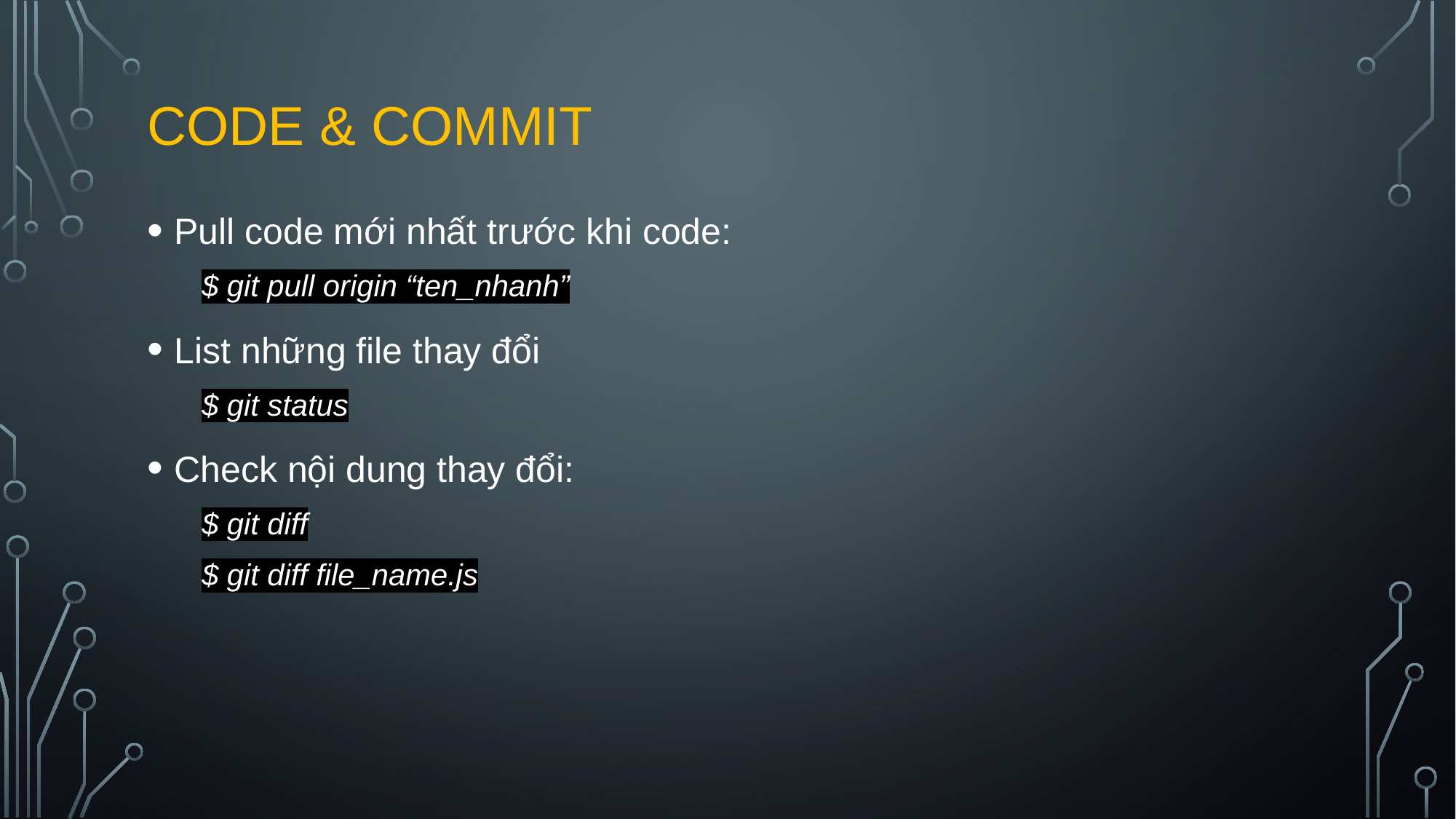

# Code & COMMIT
Pull code mới nhất trước khi code:
$ git pull origin “ten_nhanh”
List những file thay đổi
$ git status
Check nội dung thay đổi:
$ git diff
$ git diff file_name.js